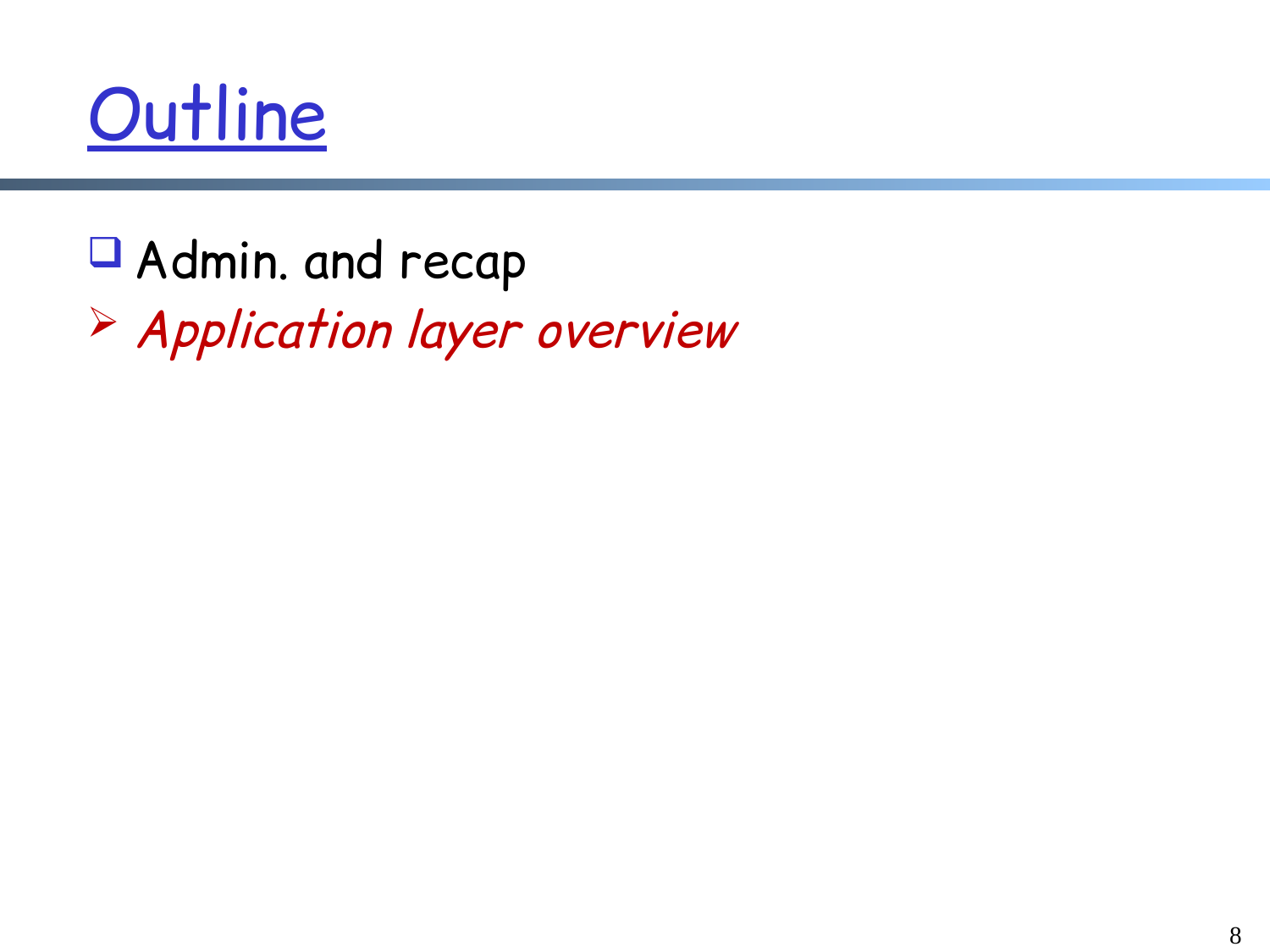

# Outline
Admin. and recap
Application layer overview
8